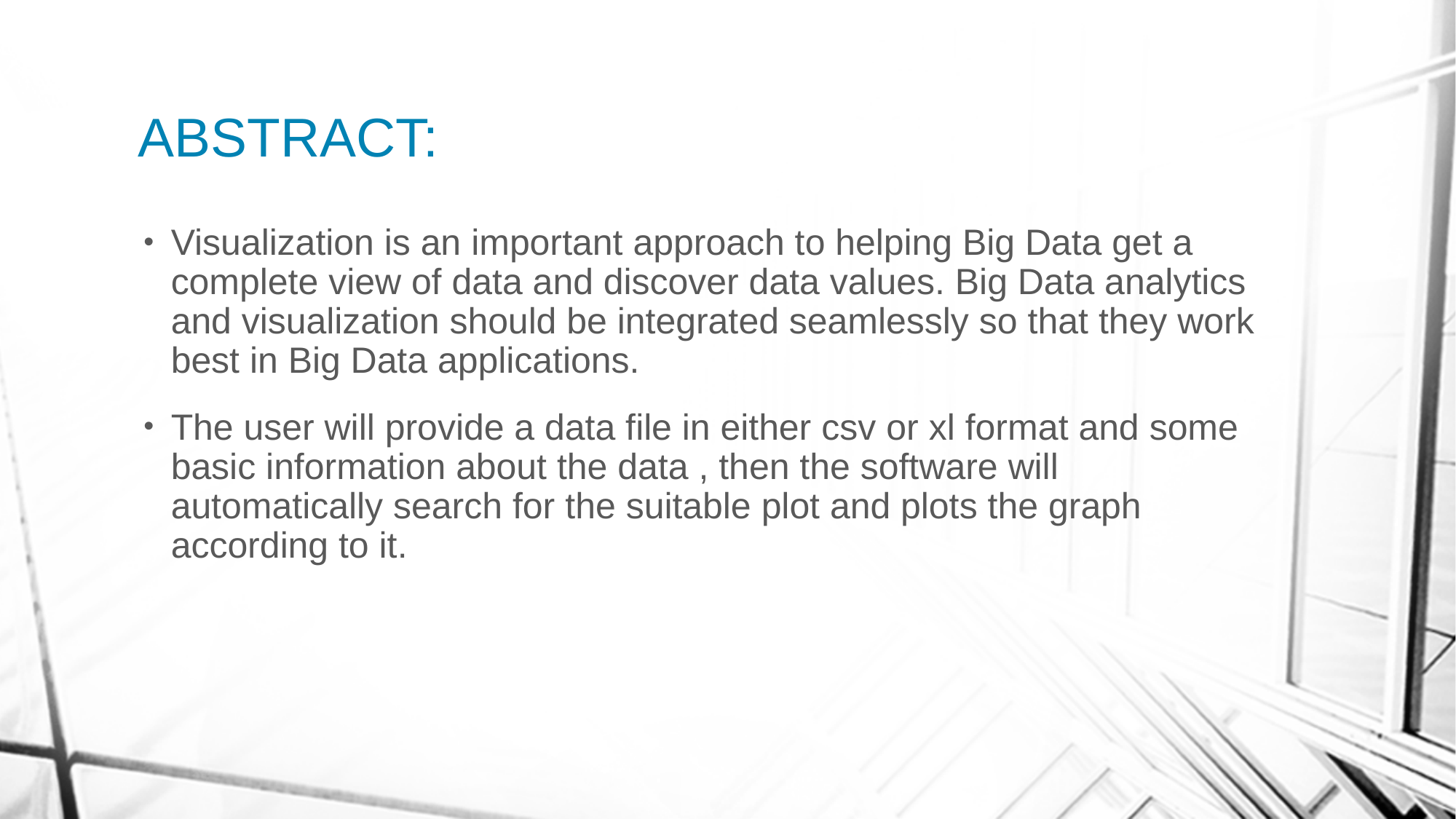

# ABSTRACT:
Visualization is an important approach to helping Big Data get a complete view of data and discover data values. Big Data analytics and visualization should be integrated seamlessly so that they work best in Big Data applications.
The user will provide a data file in either csv or xl format and some basic information about the data , then the software will automatically search for the suitable plot and plots the graph according to it.